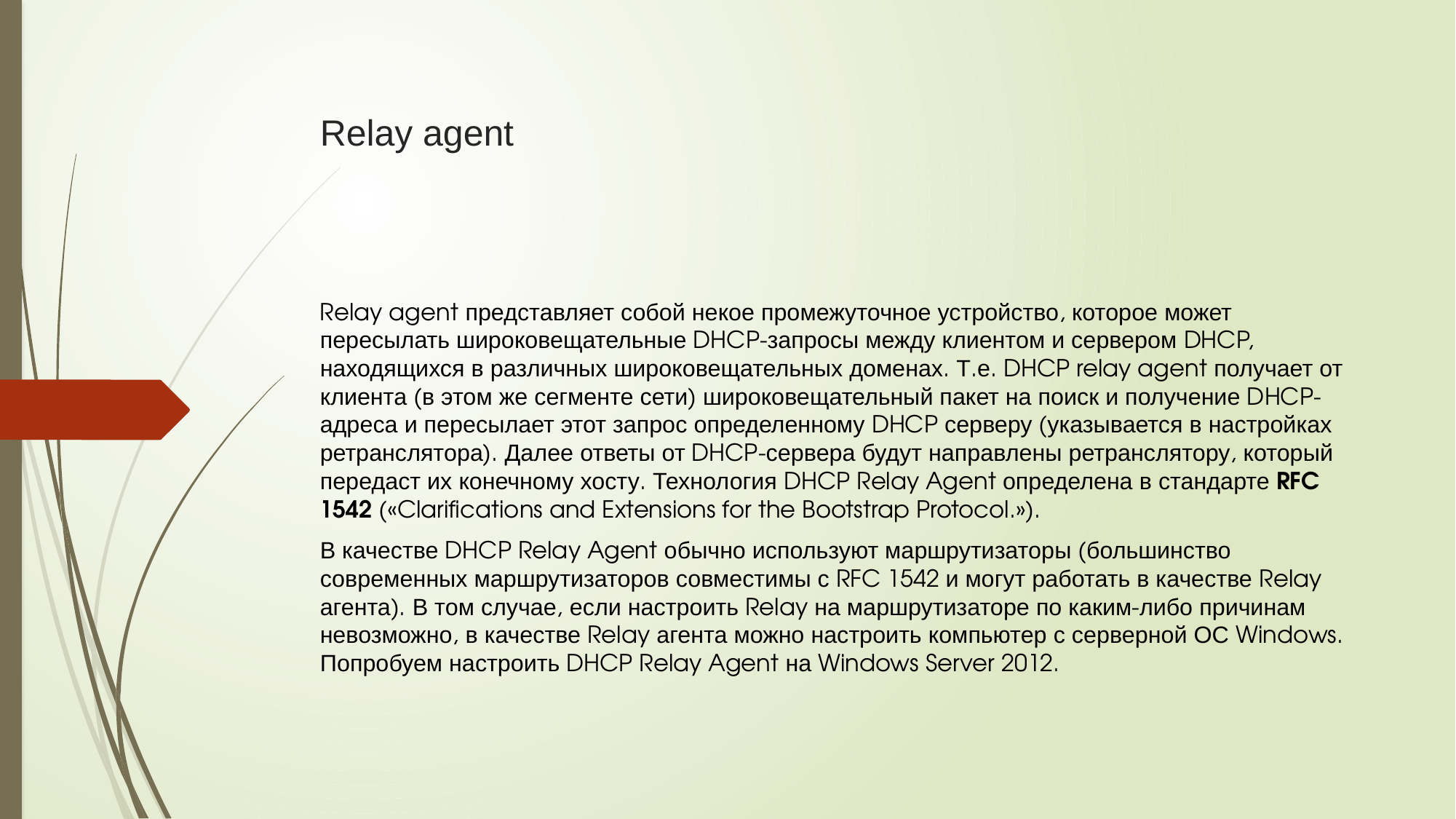

# Relay agent
Relay agent представляет собой некое промежуточное устройство, которое может пересылать широковещательные DHCP-запросы между клиентом и сервером DHCP, находящихся в различных широковещательных доменах. Т.е. DHCP relay agent получает от клиента (в этом же сегменте сети) широковещательный пакет на поиск и получение DHCP-адреса и пересылает этот запрос определенному DHCP серверу (указывается в настройках ретранслятора). Далее ответы от DHCP-сервера будут направлены ретранслятору, который передаст их конечному хосту. Технология DHCP Relay Agent определена в стандарте RFC 1542 («Clarifications and Extensions for the Bootstrap Protocol.»).
В качестве DHCP Relay Agent обычно используют маршрутизаторы (большинство современных маршрутизаторов совместимы с RFC 1542 и могут работать в качестве Relay агента). В том случае, если настроить Relay на маршрутизаторе по каким-либо причинам невозможно, в качестве Relay агента можно настроить компьютер с серверной ОС Windows. Попробуем настроить DHCP Relay Agent на Windows Server 2012.